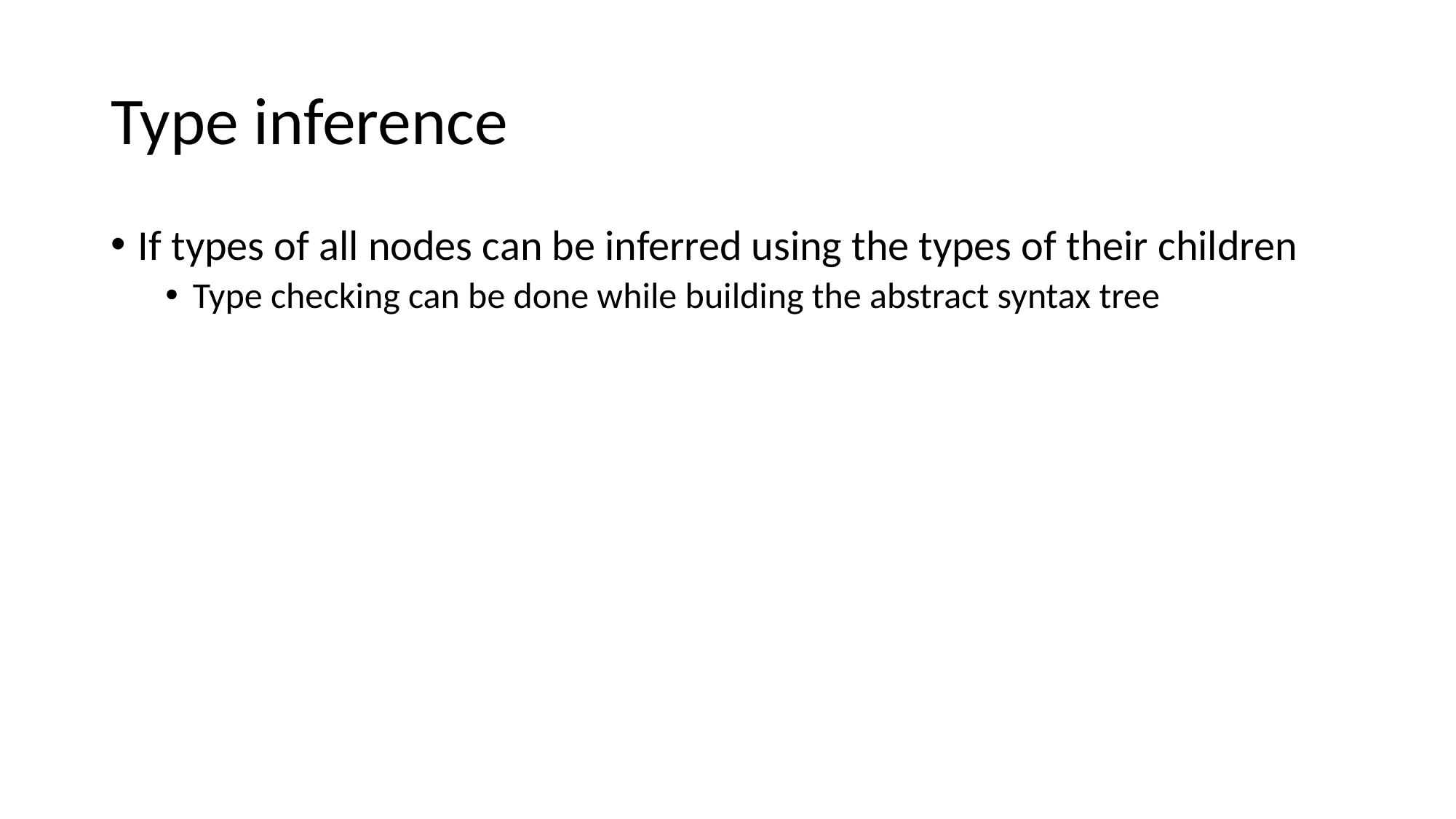

# Type inference
If types of all nodes can be inferred using the types of their children
Type checking can be done while building the abstract syntax tree